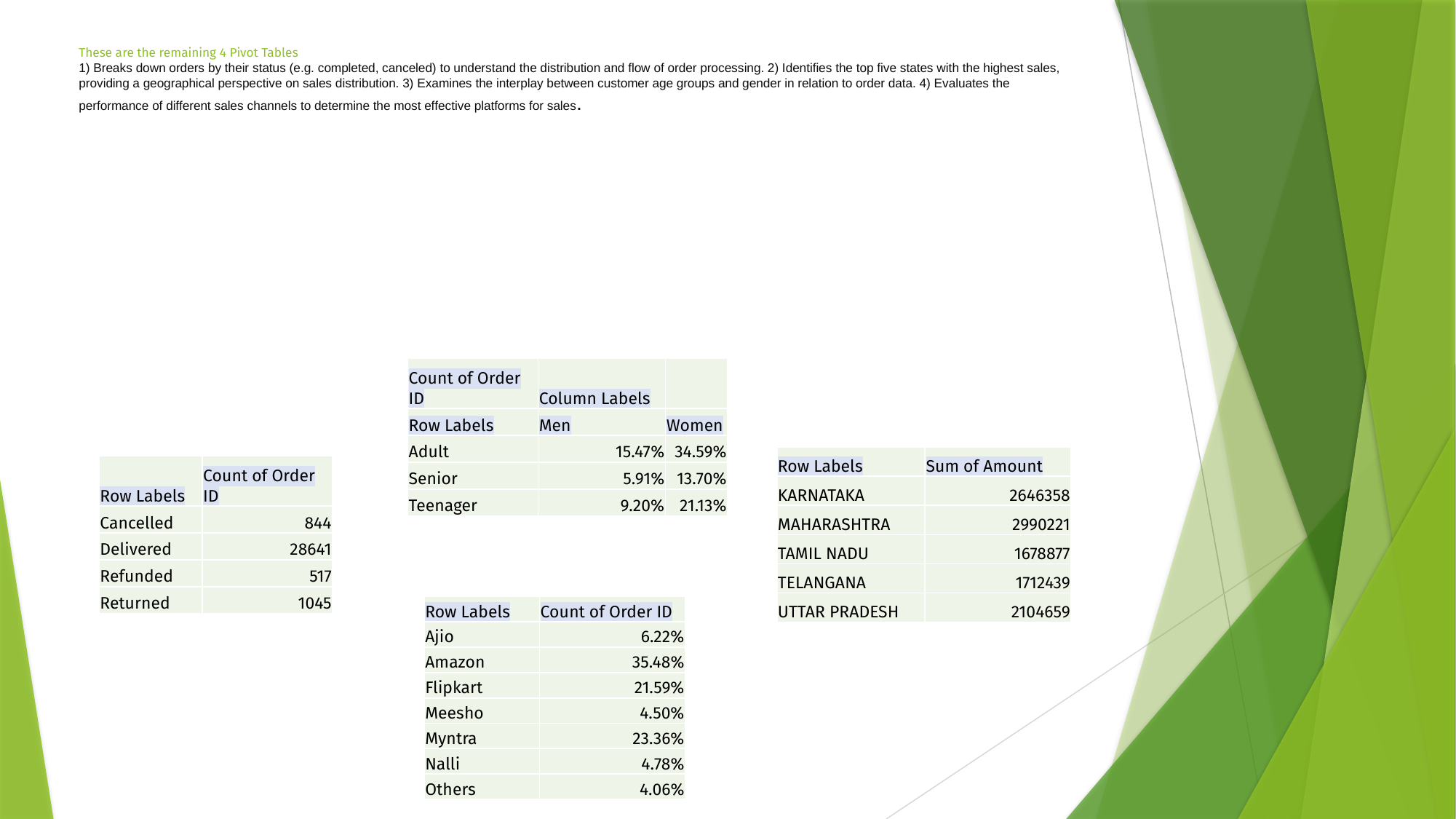

# These are the remaining 4 Pivot Tables 1) Breaks down orders by their status (e.g. completed, canceled) to understand the distribution and flow of order processing. 2) Identifies the top five states with the highest sales, providing a geographical perspective on sales distribution. 3) Examines the interplay between customer age groups and gender in relation to order data. 4) Evaluates the performance of different sales channels to determine the most effective platforms for sales.
| Count of Order ID | Column Labels |  |
| --- | --- | --- |
| Row Labels | Men | Women |
| Adult | 15.47% | 34.59% |
| Senior | 5.91% | 13.70% |
| Teenager | 9.20% | 21.13% |
| Row Labels | Sum of Amount |
| --- | --- |
| KARNATAKA | 2646358 |
| MAHARASHTRA | 2990221 |
| TAMIL NADU | 1678877 |
| TELANGANA | 1712439 |
| UTTAR PRADESH | 2104659 |
| Row Labels | Count of Order ID |
| --- | --- |
| Cancelled | 844 |
| Delivered | 28641 |
| Refunded | 517 |
| Returned | 1045 |
| Row Labels | Count of Order ID |
| --- | --- |
| Ajio | 6.22% |
| Amazon | 35.48% |
| Flipkart | 21.59% |
| Meesho | 4.50% |
| Myntra | 23.36% |
| Nalli | 4.78% |
| Others | 4.06% |